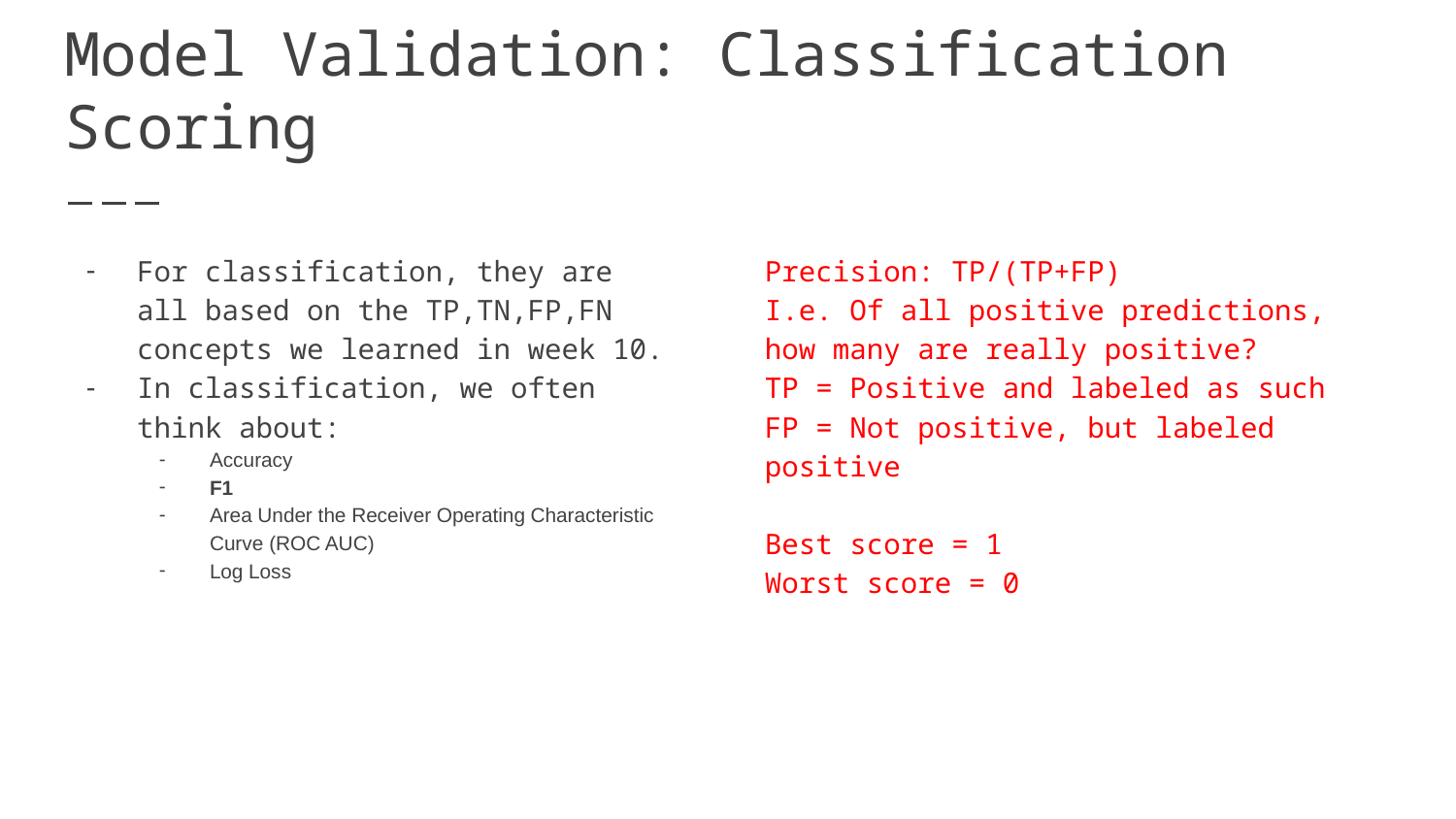

# Model Validation: Classification Scoring
For classification, they are all based on the TP,TN,FP,FN concepts we learned in week 10.
In classification, we often think about:
Accuracy
F1
Area Under the Receiver Operating Characteristic Curve (ROC AUC)
Log Loss

Precision: TP/(TP+FP)
I.e. Of all positive predictions, how many are really positive?
TP = Positive and labeled as such
FP = Not positive, but labeled positive

Best score = 1
Worst score = 0